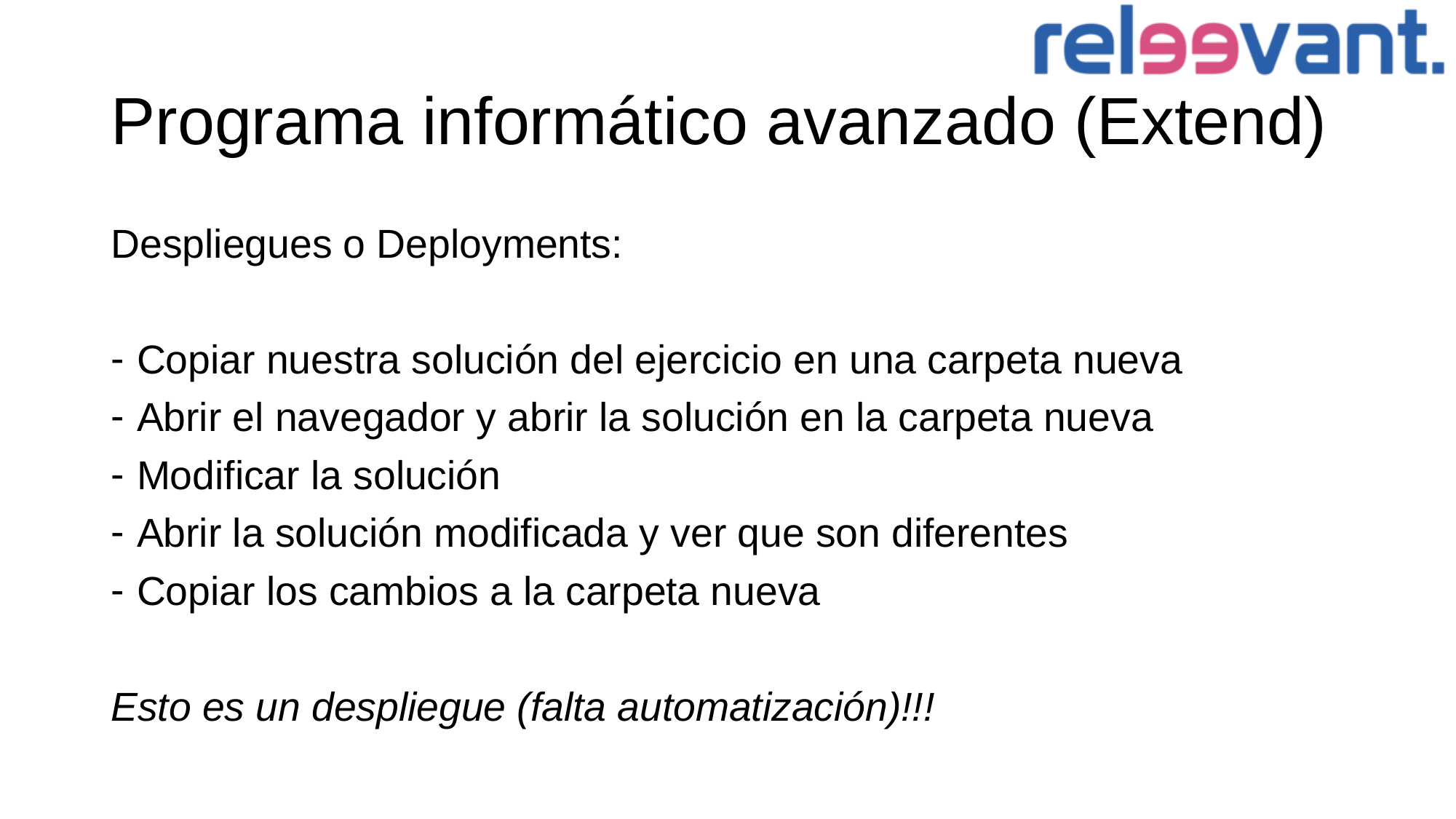

# Programa informático avanzado (Extend)
Despliegues o Deployments:

Copiar nuestra solución del ejercicio en una carpeta nueva
Abrir el navegador y abrir la solución en la carpeta nueva
Modificar la solución
Abrir la solución modificada y ver que son diferentes
Copiar los cambios a la carpeta nueva

Esto es un despliegue (falta automatización)!!!